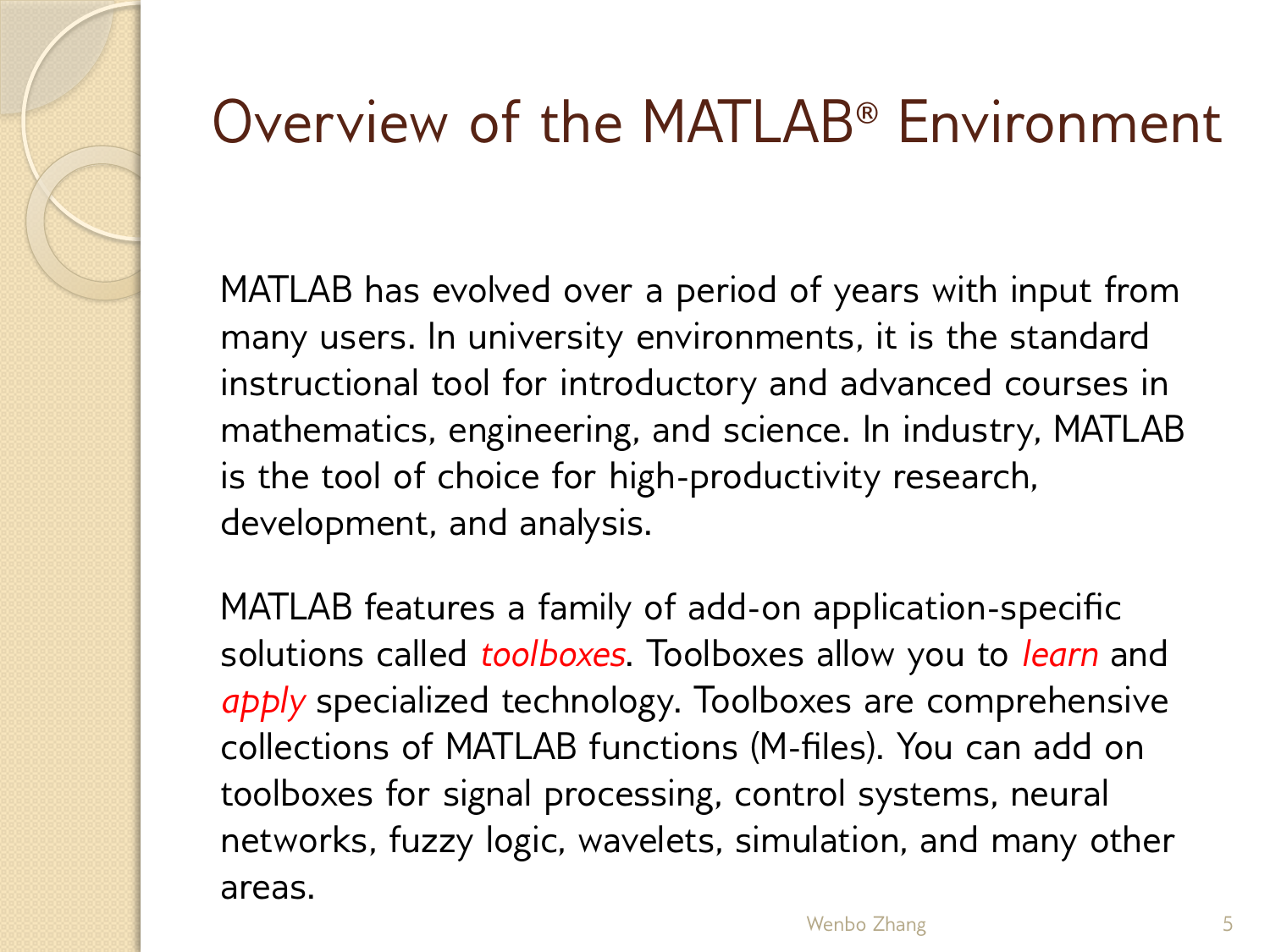

# Overview of the MATLAB® Environment
MATLAB has evolved over a period of years with input from many users. In university environments, it is the standard instructional tool for introductory and advanced courses in mathematics, engineering, and science. In industry, MATLAB is the tool of choice for high-productivity research, development, and analysis.
MATLAB features a family of add-on application-specific solutions called toolboxes. Toolboxes allow you to learn and apply specialized technology. Toolboxes are comprehensive collections of MATLAB functions (M-files). You can add on toolboxes for signal processing, control systems, neural networks, fuzzy logic, wavelets, simulation, and many other areas.
Wenbo Zhang
5